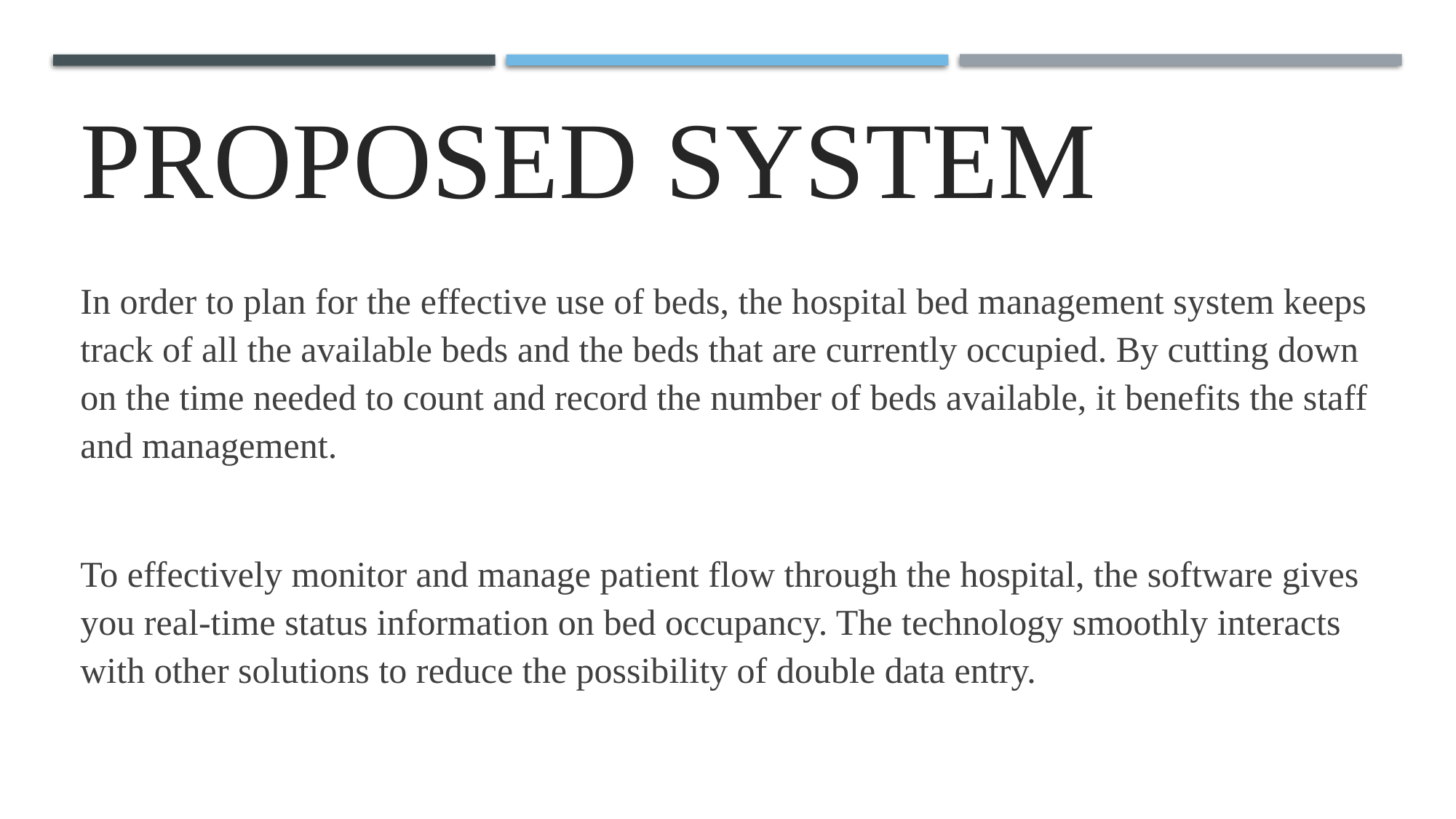

# Proposed system
In order to plan for the effective use of beds, the hospital bed management system keeps track of all the available beds and the beds that are currently occupied. By cutting down on the time needed to count and record the number of beds available, it benefits the staff and management.

To effectively monitor and manage patient flow through the hospital, the software gives you real-time status information on bed occupancy. The technology smoothly interacts with other solutions to reduce the possibility of double data entry.